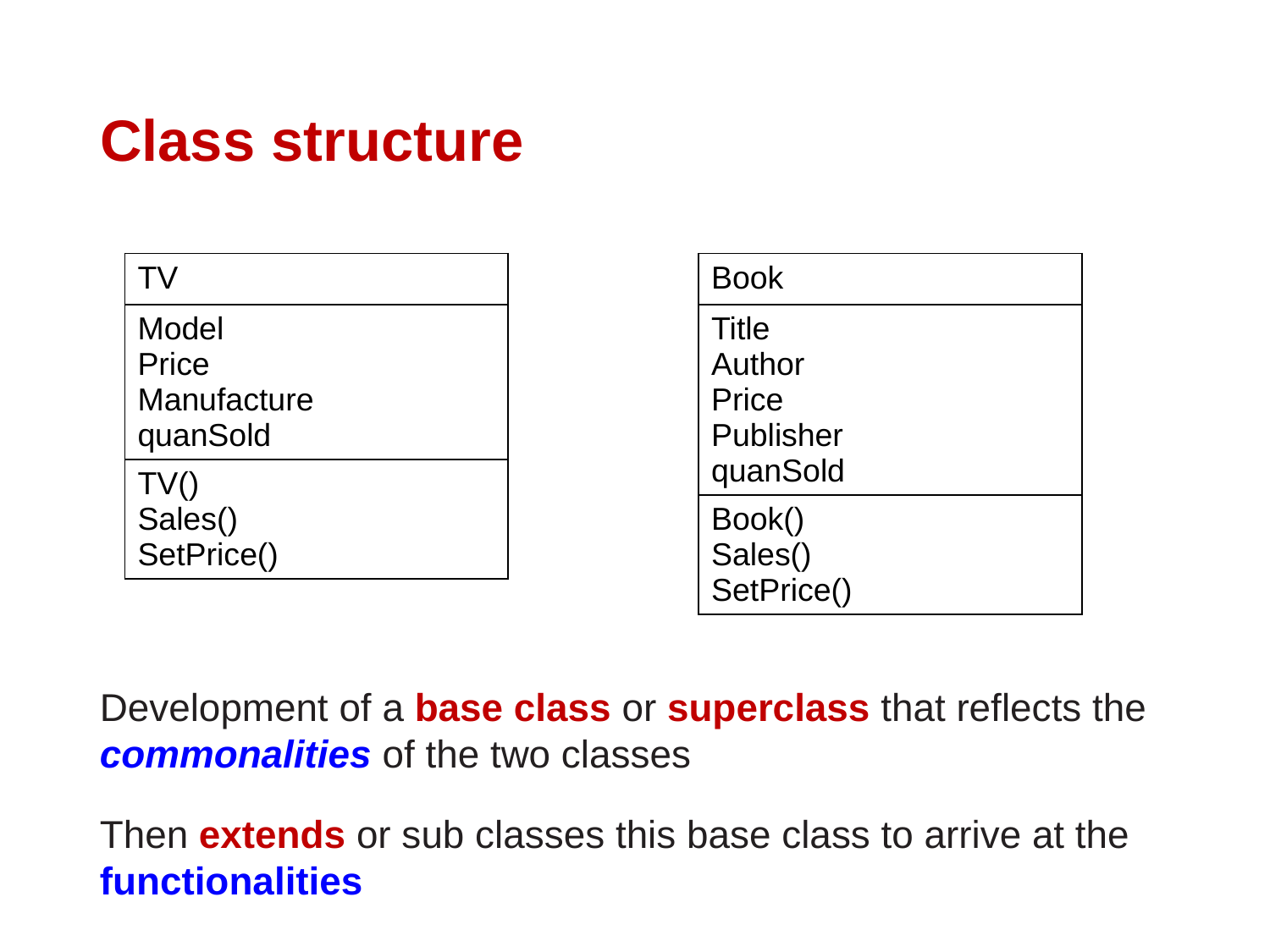

# Class structure
| TV |
| --- |
| Model Price Manufacture quanSold |
| TV() Sales() SetPrice() |
| Book |
| --- |
| Title Author Price Publisher quanSold |
| Book() Sales() SetPrice() |
Development of a base class or superclass that reflects the commonalities of the two classes
Then extends or sub classes this base class to arrive at the functionalities